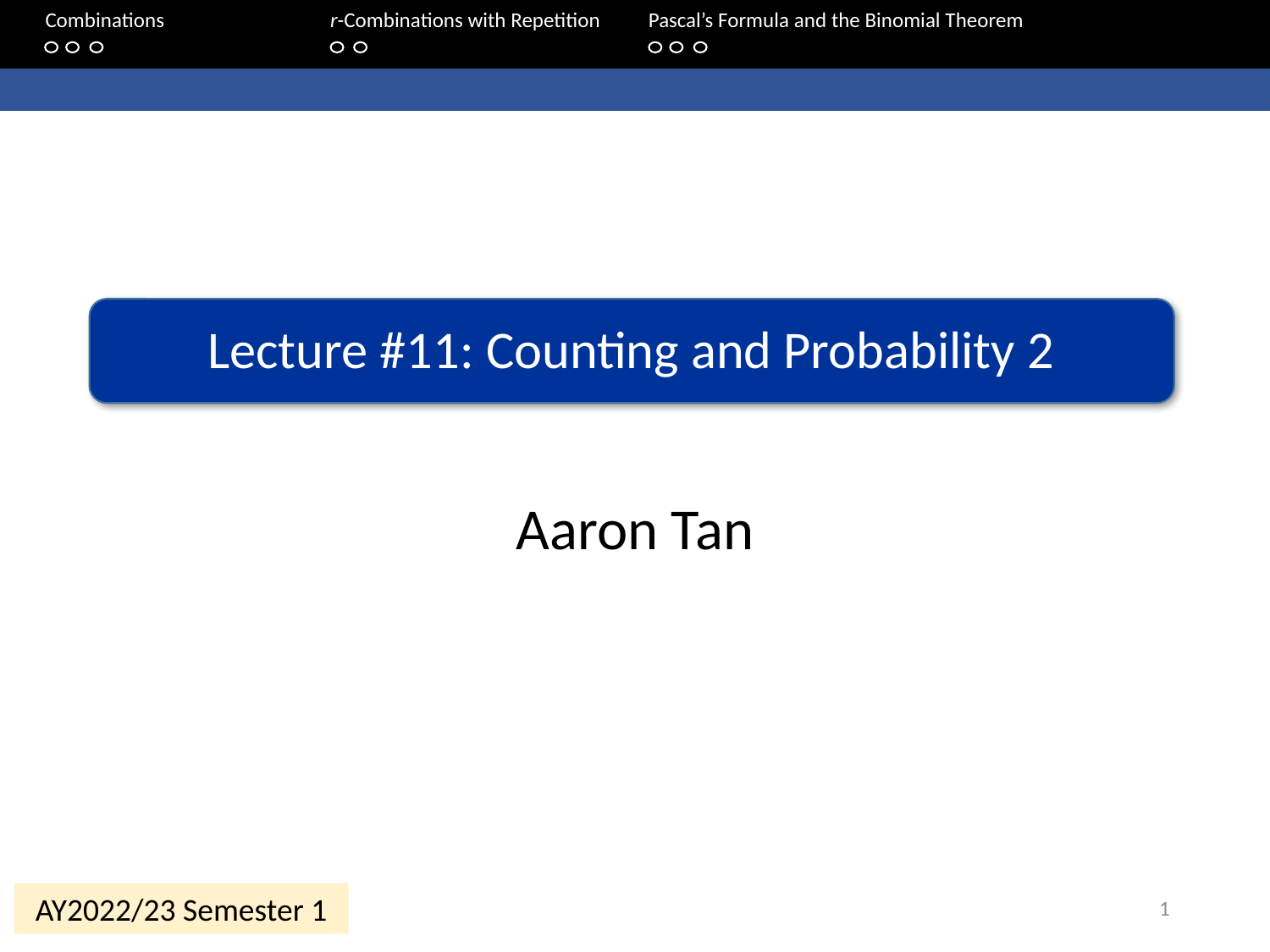

Combinations		r-Combinations with Repetition 	Pascal’s Formula and the Binomial Theorem

# Lecture #11: Counting and Probability 2
Aaron Tan
1
AY2022/23 Semester 1